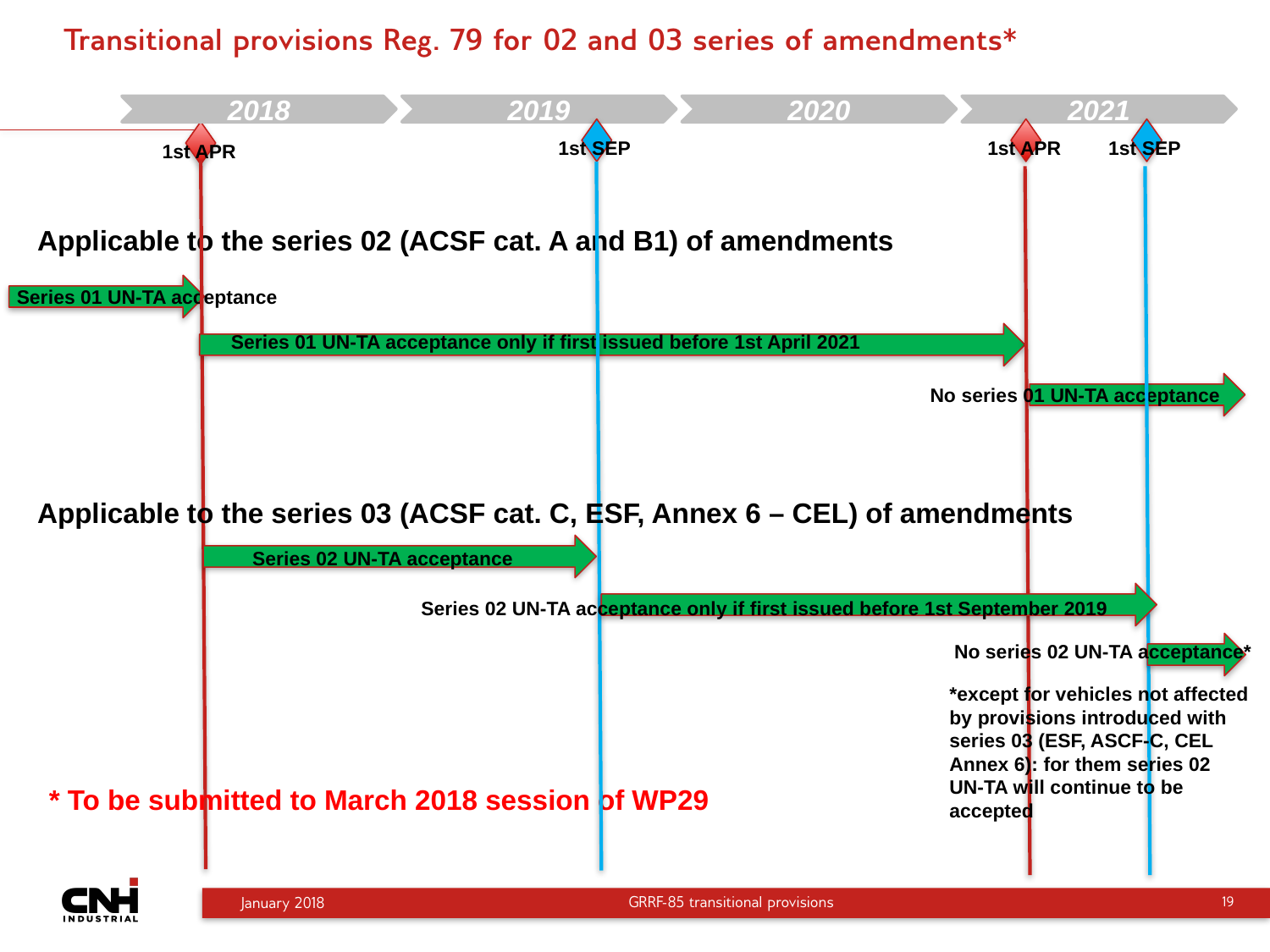

# Transitional provisions Reg. 79 for 02 and 03 series of amendments*
2019
2020
2021
2018

1st SEP
1st APR
1st SEP
1st APR
Applicable to the series 02 (ACSF cat. A and B1) of amendments

Series 01 UN-TA acceptance

Series 01 UN-TA acceptance only if first issued before 1st April 2021

No series 01 UN-TA acceptance
Applicable to the series 03 (ACSF cat. C, ESF, Annex 6 – CEL) of amendments

Series 02 UN-TA acceptance

Series 02 UN-TA acceptance only if first issued before 1st September 2019
No series 02 UN-TA acceptance*

*except for vehicles not affected by provisions introduced with series 03 (ESF, ASCF-C, CEL Annex 6): for them series 02  UN-TA will continue to be accepted
* To be submitted to March 2018 session of WP29